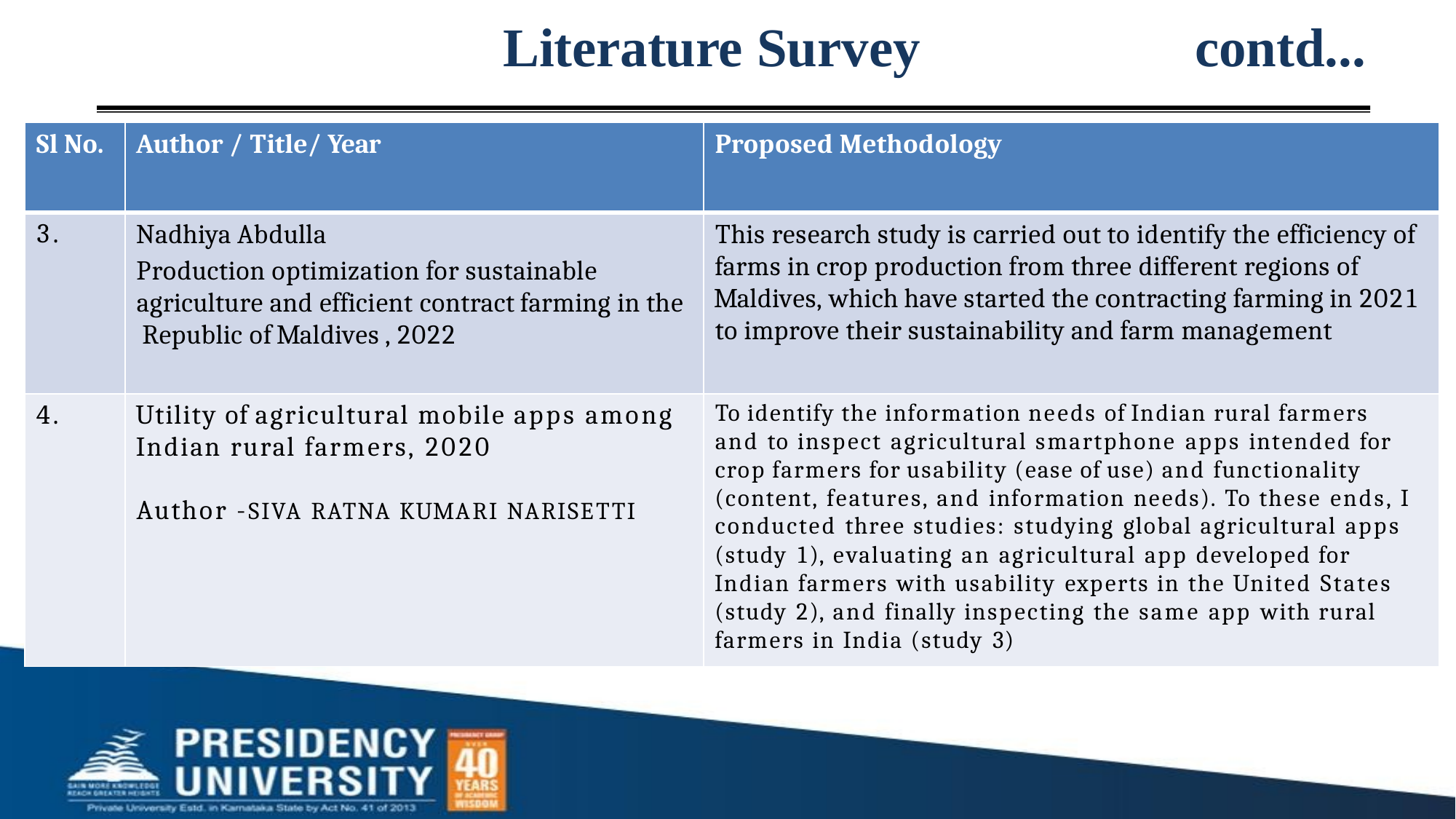

Literature Survey
# contd...
| Sl No. | Author / Title/ Year | Proposed Methodology |
| --- | --- | --- |
| 3. | Nadhiya Abdulla Production optimization for sustainable agriculture and efficient contract farming in the Republic of Maldives , 2022 | This research study is carried out to identify the efficiency of farms in crop production from three different regions of Maldives, which have started the contracting farming in 2021 to improve their sustainability and farm management |
| 4. | Utility of agricultural mobile apps among Indian rural farmers, 2020 Author -SIVA RATNA KUMARI NARISETTI | To identify the information needs of Indian rural farmers and to inspect agricultural smartphone apps intended for crop farmers for usability (ease of use) and functionality (content, features, and information needs). To these ends, I conducted three studies: studying global agricultural apps (study 1), evaluating an agricultural app developed for Indian farmers with usability experts in the United States (study 2), and finally inspecting the same app with rural farmers in India (study 3) |